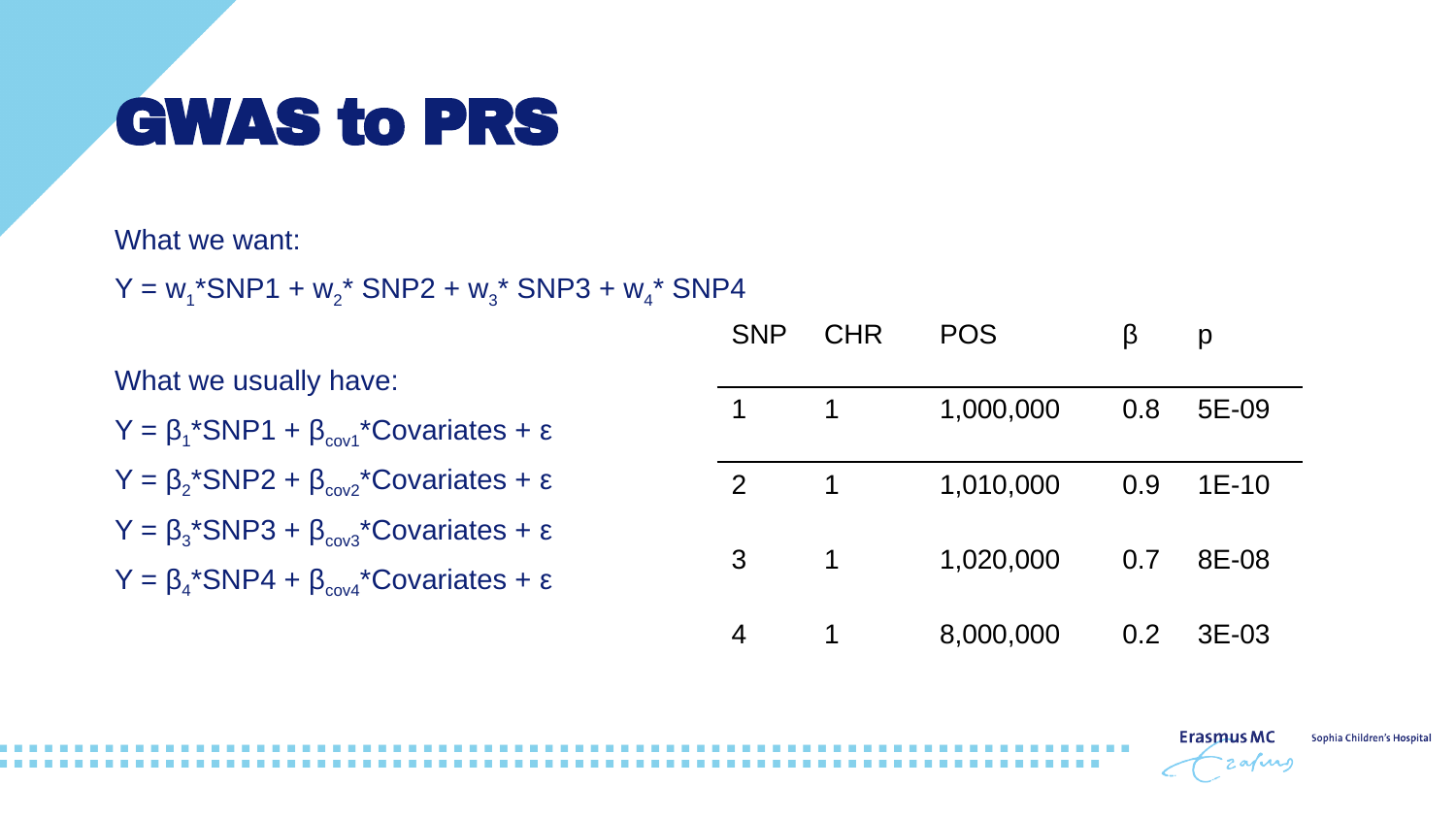

# GWAS to PRS
What we want:
Y = w1*SNP1 + w2* SNP2 + w3* SNP3 + w4* SNP4

What we usually have:
Y = β1*SNP1 + βcov1*Covariates + ε
Y = β2*SNP2 + βcov2*Covariates + ε
Y = β3*SNP3 + βcov3*Covariates + ε
Y = β4*SNP4 + βcov4*Covariates + ε

| SNP | CHR | POS | β | p |
| --- | --- | --- | --- | --- |
| 1 | 1 | 1,000,000 | 0.8 | 5E-09 |
| 2 | 1 | 1,010,000 | 0.9 | 1E-10 |
| 3 | 1 | 1,020,000 | 0.7 | 8E-08 |
| 4 | 1 | 8,000,000 | 0.2 | 3E-03 |